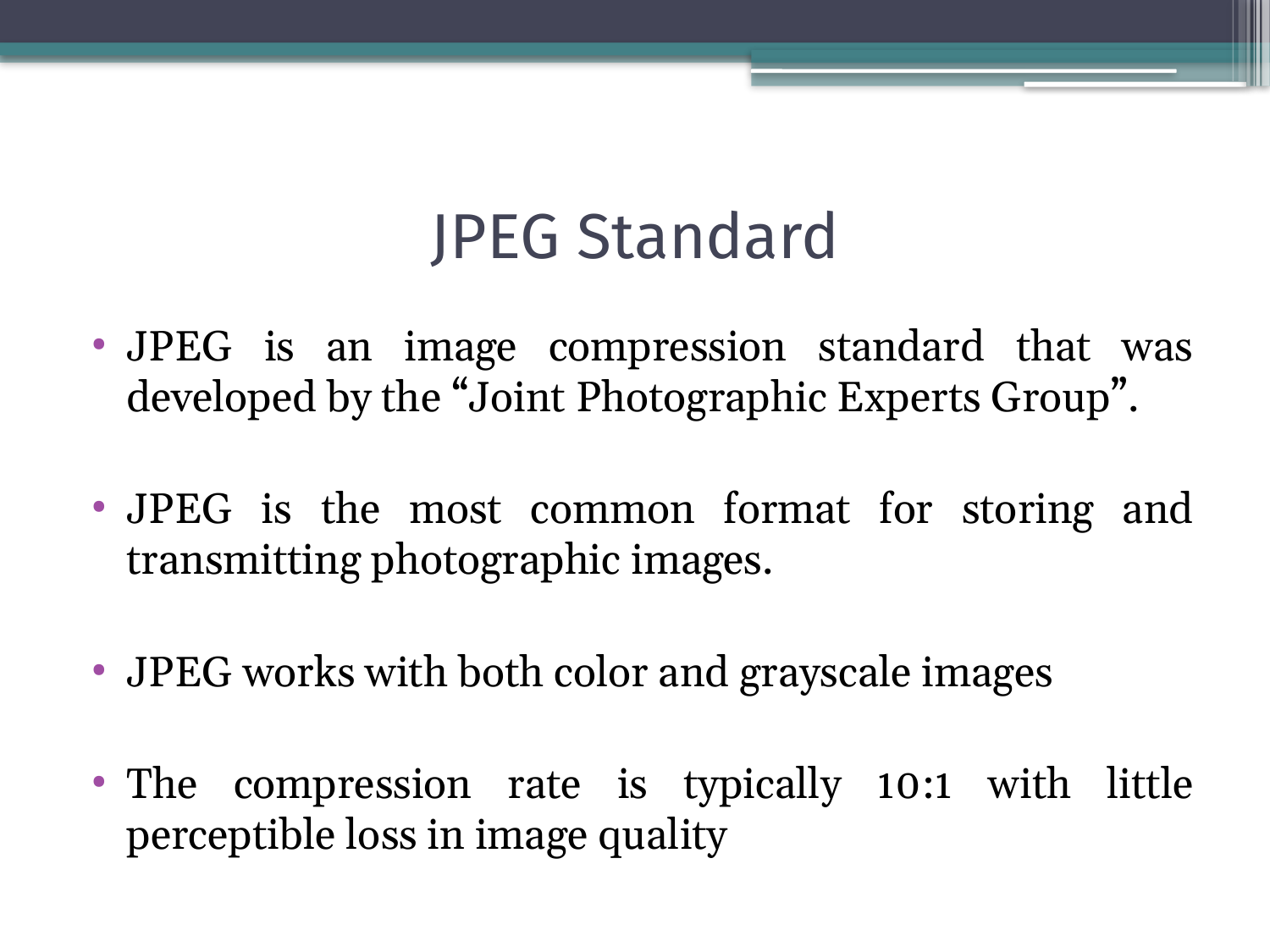

# JPEG Standard
JPEG is an image compression standard that was developed by the “Joint Photographic Experts Group”.

JPEG is the most common format for storing and transmitting photographic images.

JPEG works with both color and grayscale images

The compression rate is typically 10:1 with little perceptible loss in image quality